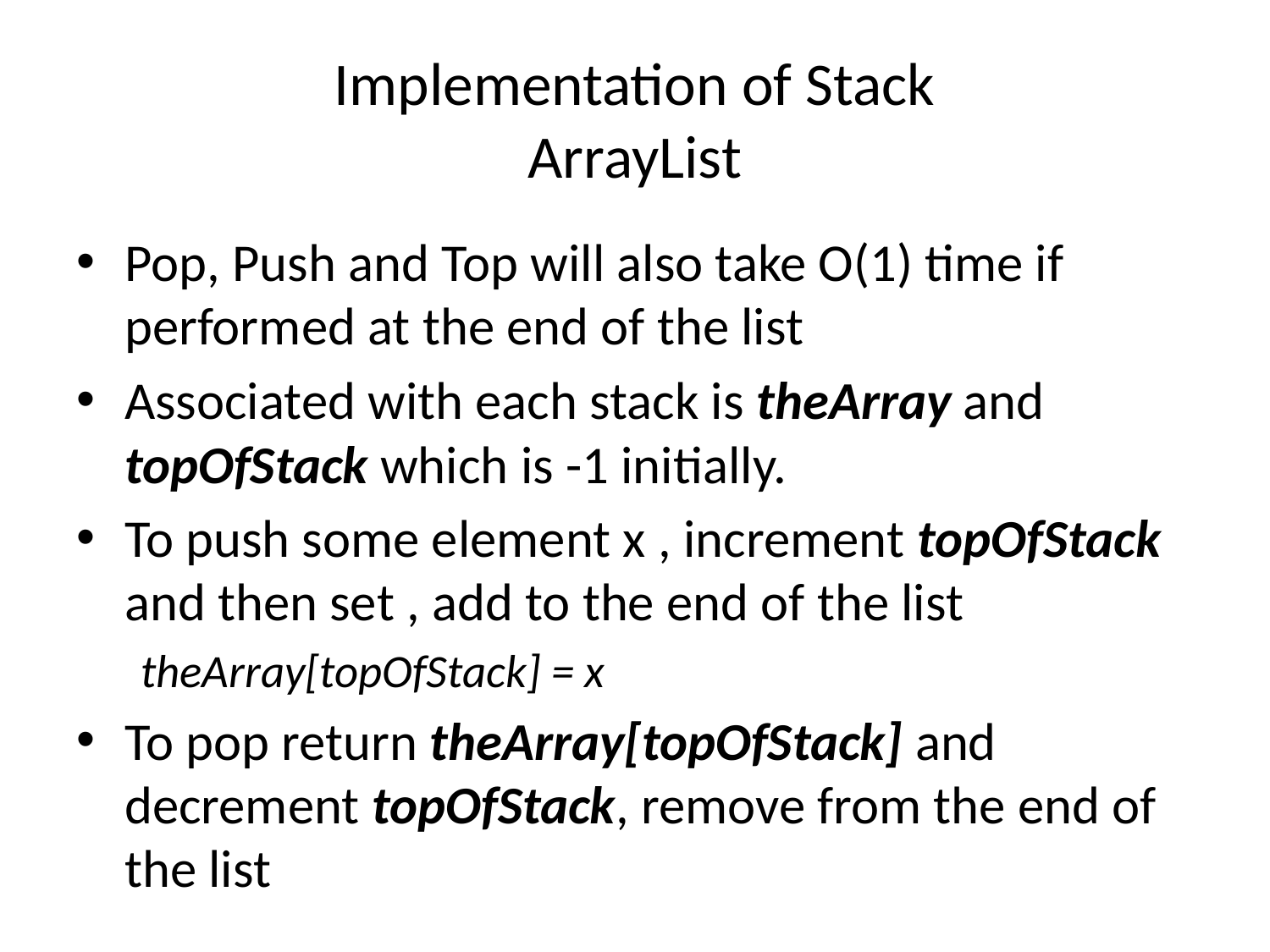

# Implementation of Stack ArrayList
Pop, Push and Top will also take O(1) time if performed at the end of the list
Associated with each stack is theArray and topOfStack which is -1 initially.
To push some element x , increment topOfStack and then set , add to the end of the list
theArray[topOfStack] = x
To pop return theArray[topOfStack] and decrement topOfStack, remove from the end of the list